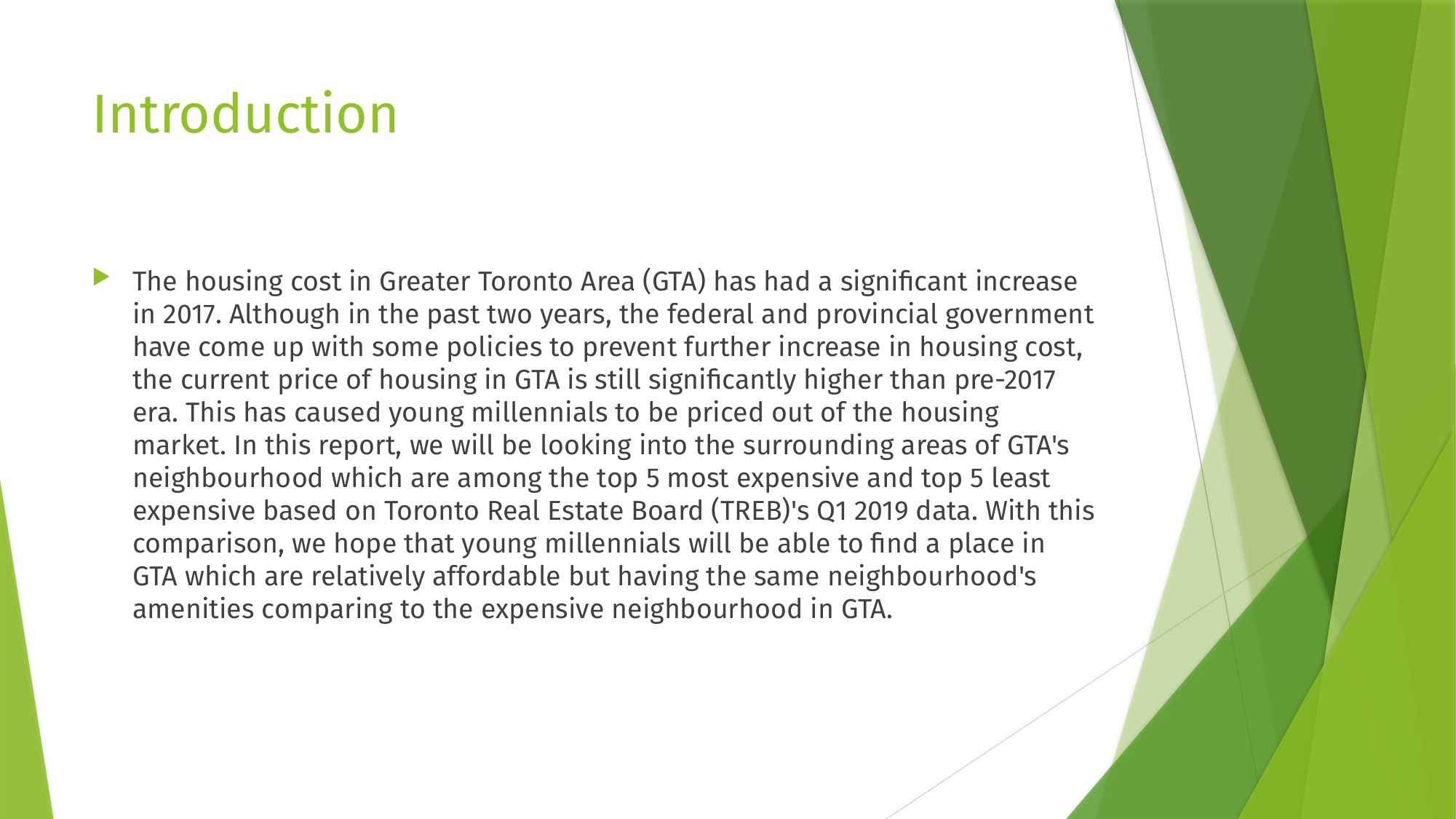

# Introduction
The housing cost in Greater Toronto Area (GTA) has had a significant increase in 2017. Although in the past two years, the federal and provincial government have come up with some policies to prevent further increase in housing cost, the current price of housing in GTA is still significantly higher than pre-2017 era. This has caused young millennials to be priced out of the housing market. In this report, we will be looking into the surrounding areas of GTA's neighbourhood which are among the top 5 most expensive and top 5 least expensive based on Toronto Real Estate Board (TREB)'s Q1 2019 data. With this comparison, we hope that young millennials will be able to find a place in GTA which are relatively affordable but having the same neighbourhood's amenities comparing to the expensive neighbourhood in GTA.